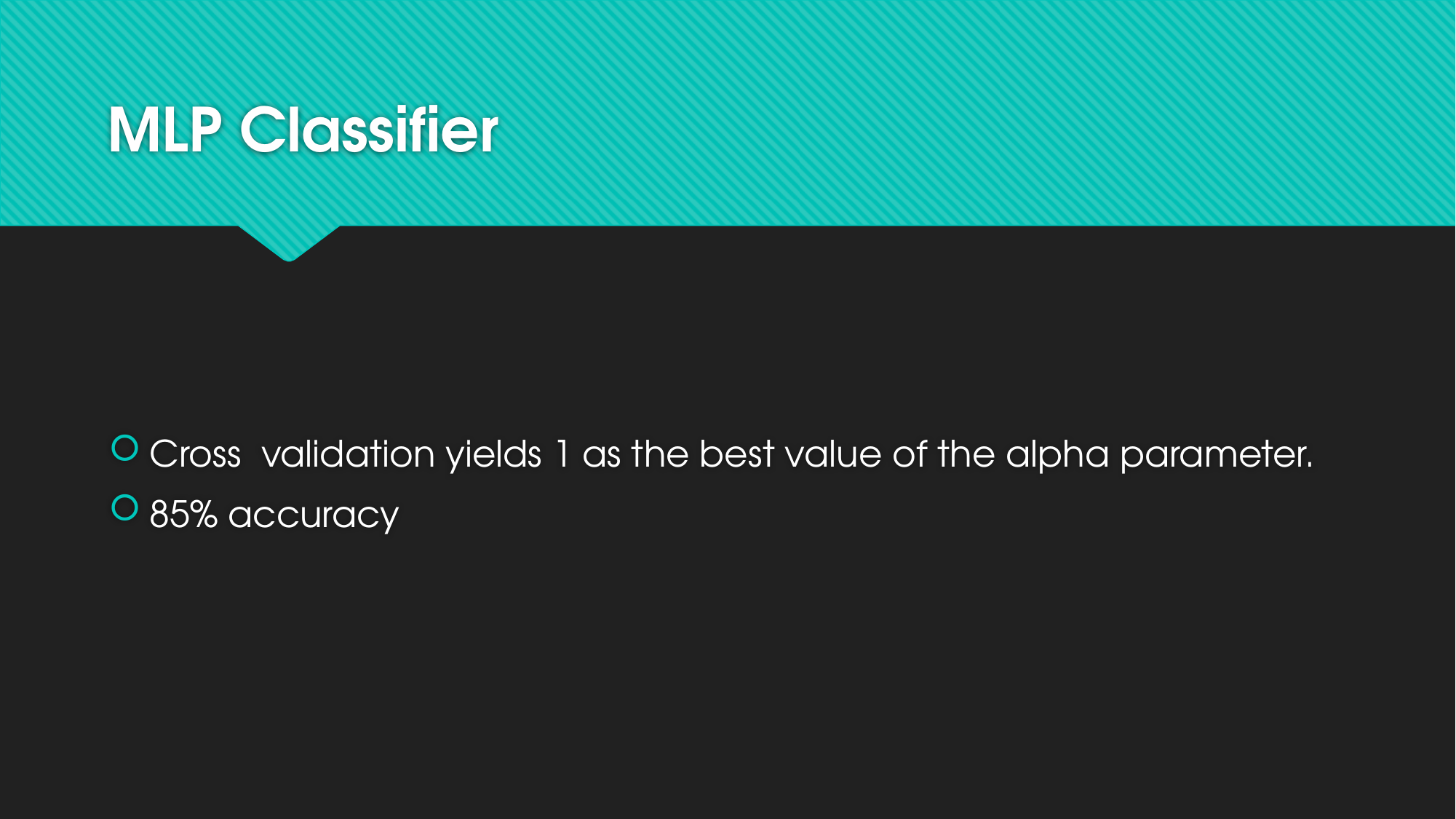

# MLP Classifier
Cross  validation yields 1 as the best value of the alpha parameter.
85% accuracy